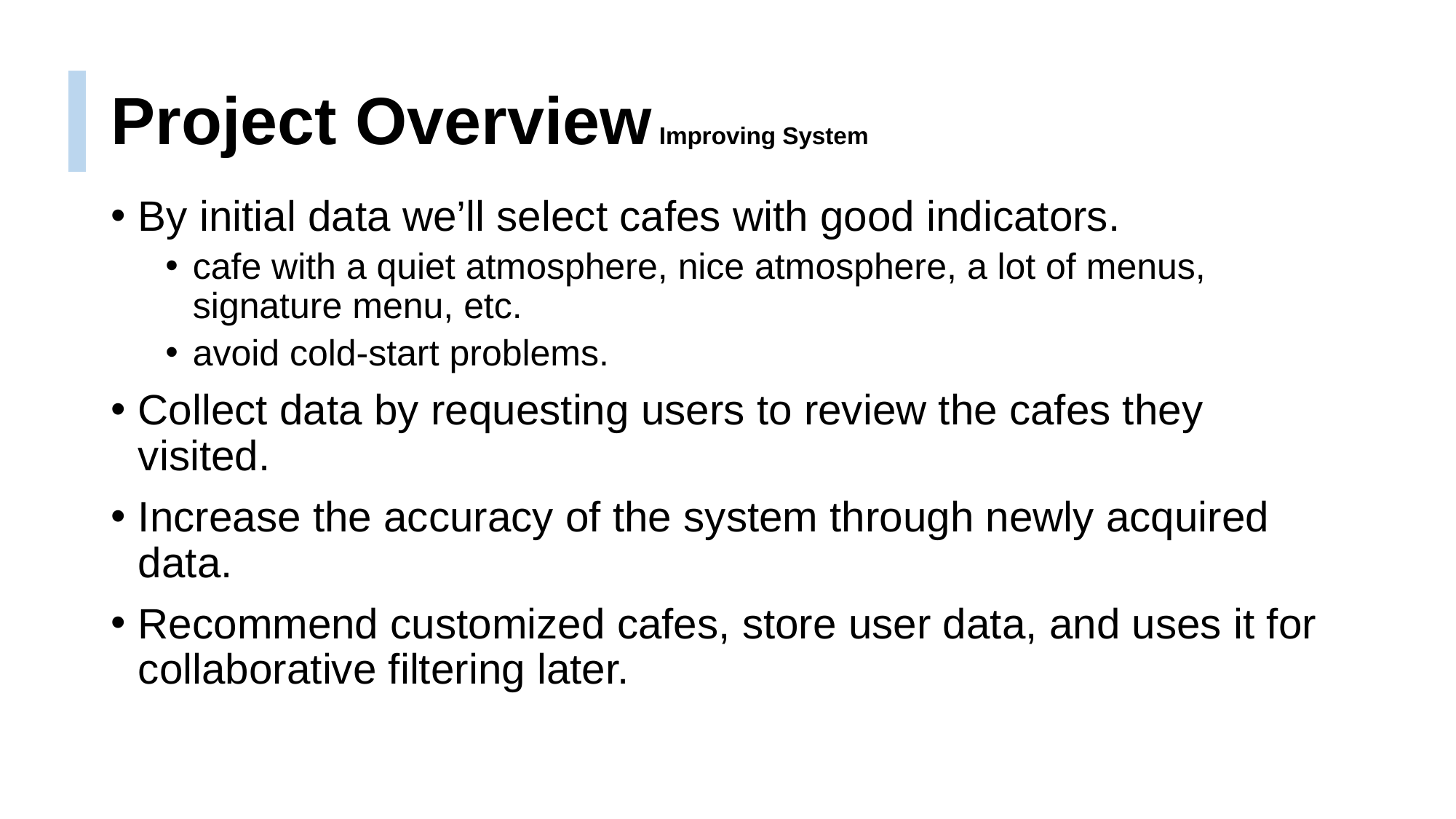

# Project Overview Improving System

By initial data we’ll select cafes with good indicators.
cafe with a quiet atmosphere, nice atmosphere, a lot of menus, signature menu, etc.
avoid cold-start problems.
Collect data by requesting users to review the cafes they visited.
Increase the accuracy of the system through newly acquired data.
Recommend customized cafes, store user data, and uses it for collaborative filtering later.